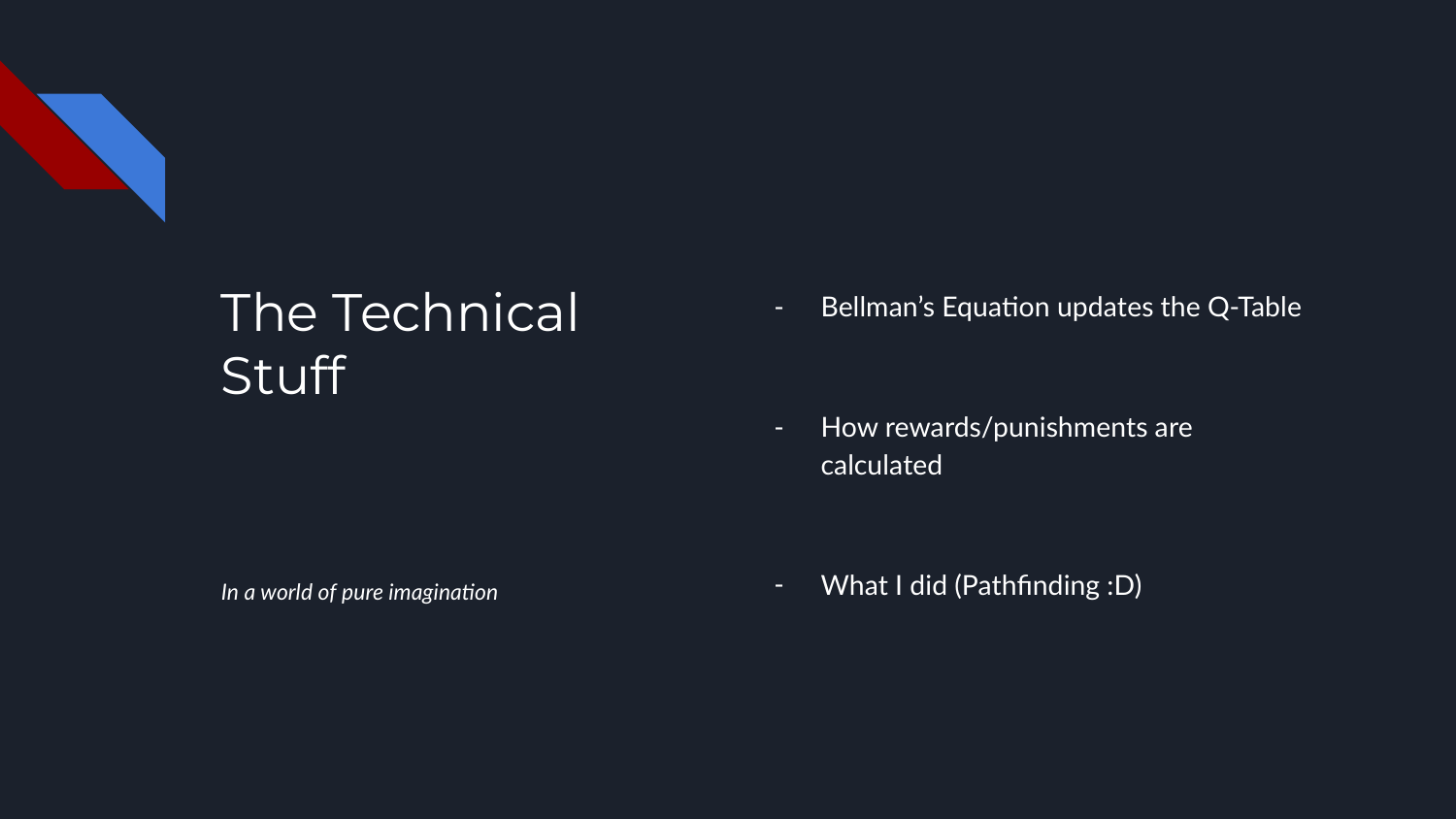

# The Technical Stuff
Bellman’s Equation updates the Q-Table

How rewards/punishments are calculated

What I did (Pathfinding :D)
In a world of pure imagination